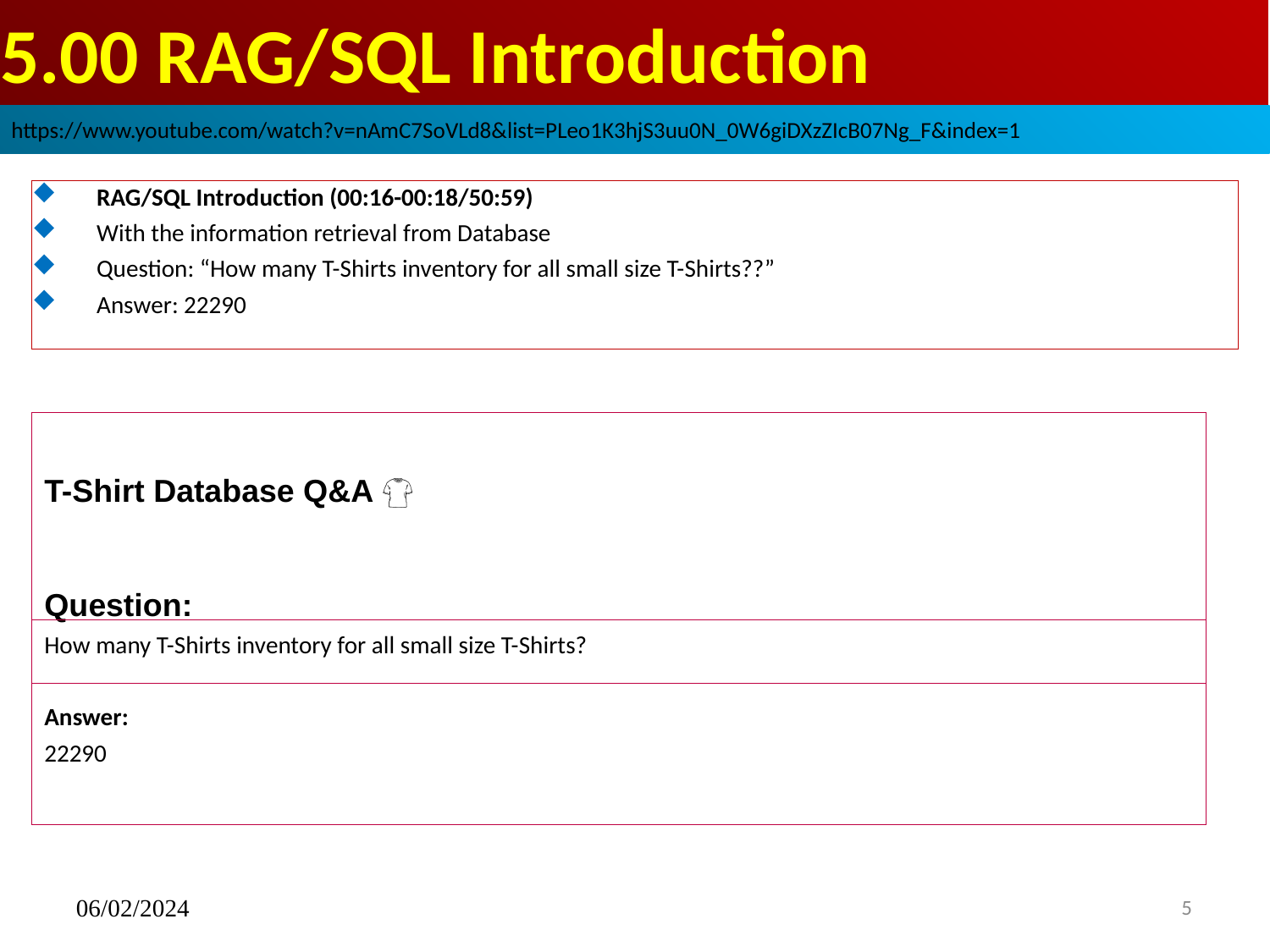

# 5.00 RAG/SQL Introduction
https://www.youtube.com/watch?v=nAmC7SoVLd8&list=PLeo1K3hjS3uu0N_0W6giDXzZIcB07Ng_F&index=1
RAG/SQL Introduction (00:16-00:18/50:59)
With the information retrieval from Database
Question: “How many T-Shirts inventory for all small size T-Shirts??”
Answer: 22290

T-Shirt Database Q&A 👕

Question:
How many T-Shirts inventory for all small size T-Shirts?

Answer:
22290

06/02/2024
5